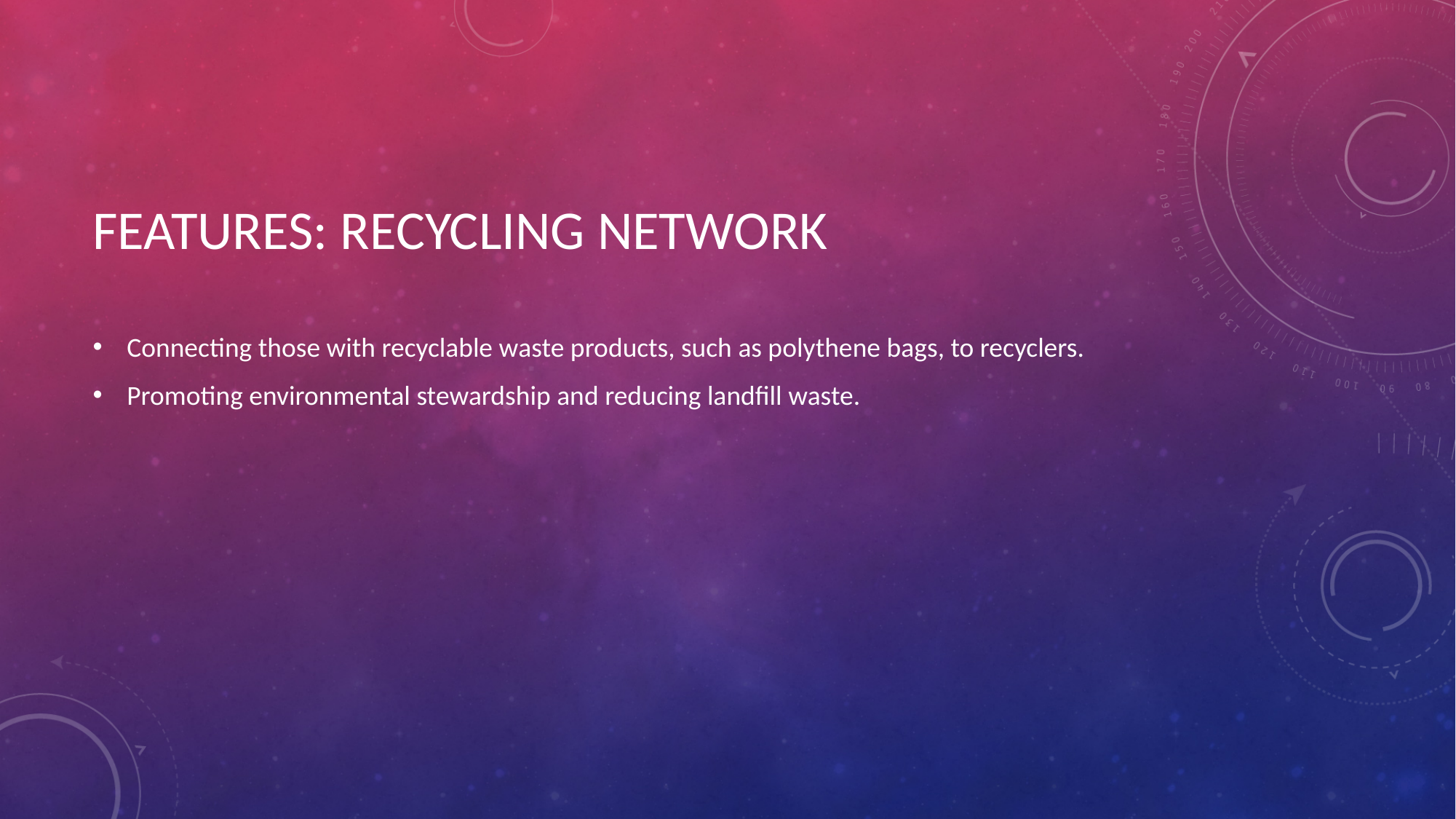

# Idea
Features: waste exchange
Facilitate exchange of surplus food waste with individuals rearing cattle.
Ensuring that resources are repurposed efficiently.
Features: recycling network
Connecting those with recyclable waste products, such as polythene bags, to recyclers.
Promoting environmental stewardship and reducing landfill waste.
Features: Donation portal
Provide monetary & food donations to support organizations & people suffering hunger.